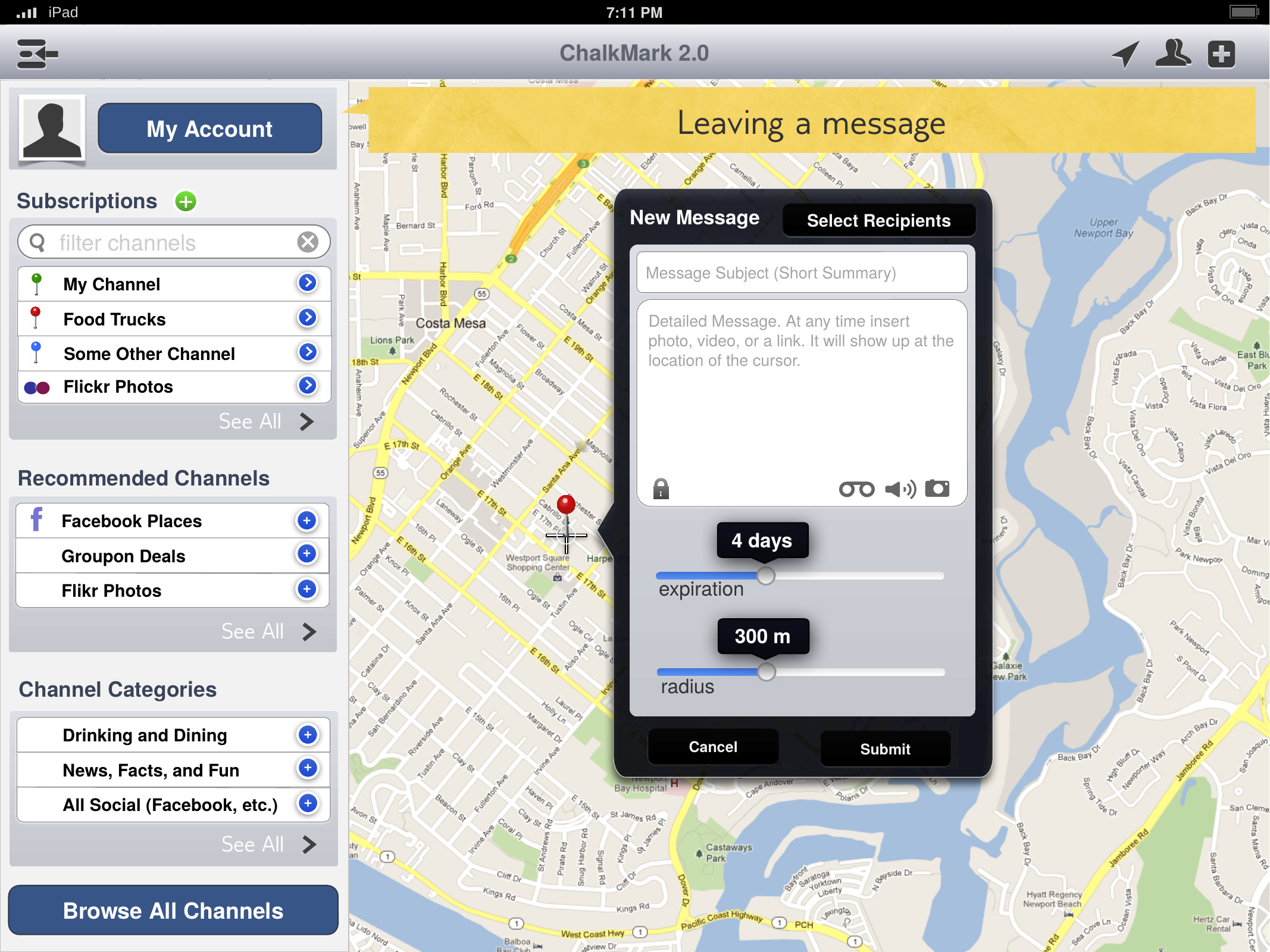

Leaving a message
New Message
Select Recipients

Message Subject (Short Summary)
Detailed Message. At any time insert photo, video, or a link. It will show up at the location of the cursor.

4 days

expiration

300 m

radius
Cancel
Submit